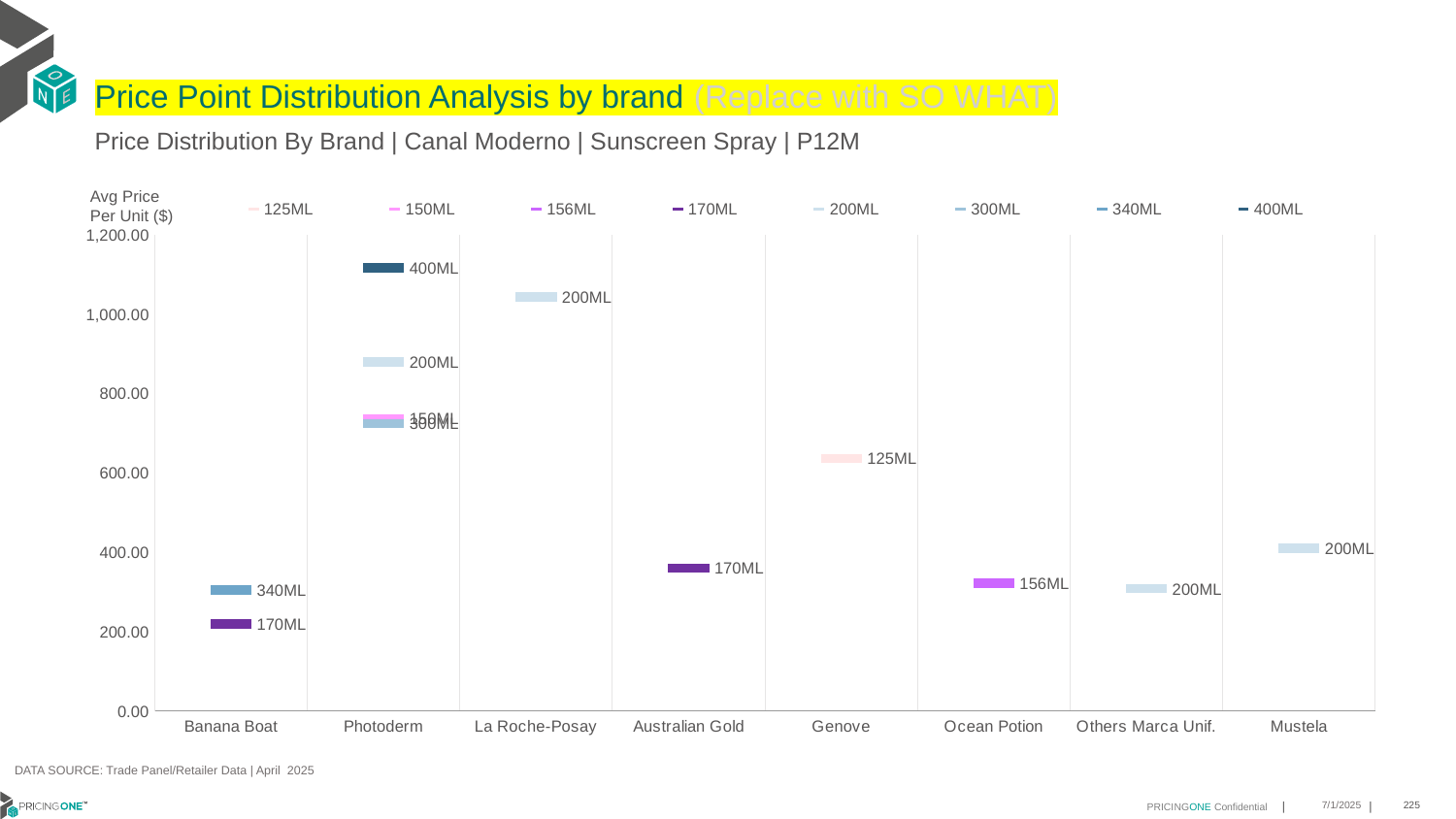

# Price Point Distribution Analysis by brand (Replace with SO WHAT)
Price Distribution By Brand | Canal Moderno | Sunscreen Spray | P12M

### Chart

| Category | 125ML | 150ML | 156ML | 170ML | 200ML | 300ML | 340ML | 400ML |
|---|---|---|---|---|---|---|---|---|
| Banana Boat | None | None | None | 219.1252 | None | None | 305.0674 | None |
| Photoderm | None | 736.3151 | None | None | 879.1412 | 724.5238 | None | 1116.8257 |
| La Roche-Posay | None | None | None | None | 1043.2024 | None | None | None |
| Australian Gold | None | None | None | 360.1342 | None | None | None | None |
| Genove | 636.0834 | None | None | None | None | None | None | None |
| Ocean Potion | None | None | 321.7452 | None | None | None | None | None |
| Others Marca Unif. | None | None | None | None | 307.7394 | None | None | None |
| Mustela | None | None | None | None | 410.1413 | None | None | None |
Avg Price
Per Unit ($)
DATA SOURCE: Trade Panel/Retailer Data | April  2025
7/1/2025
225